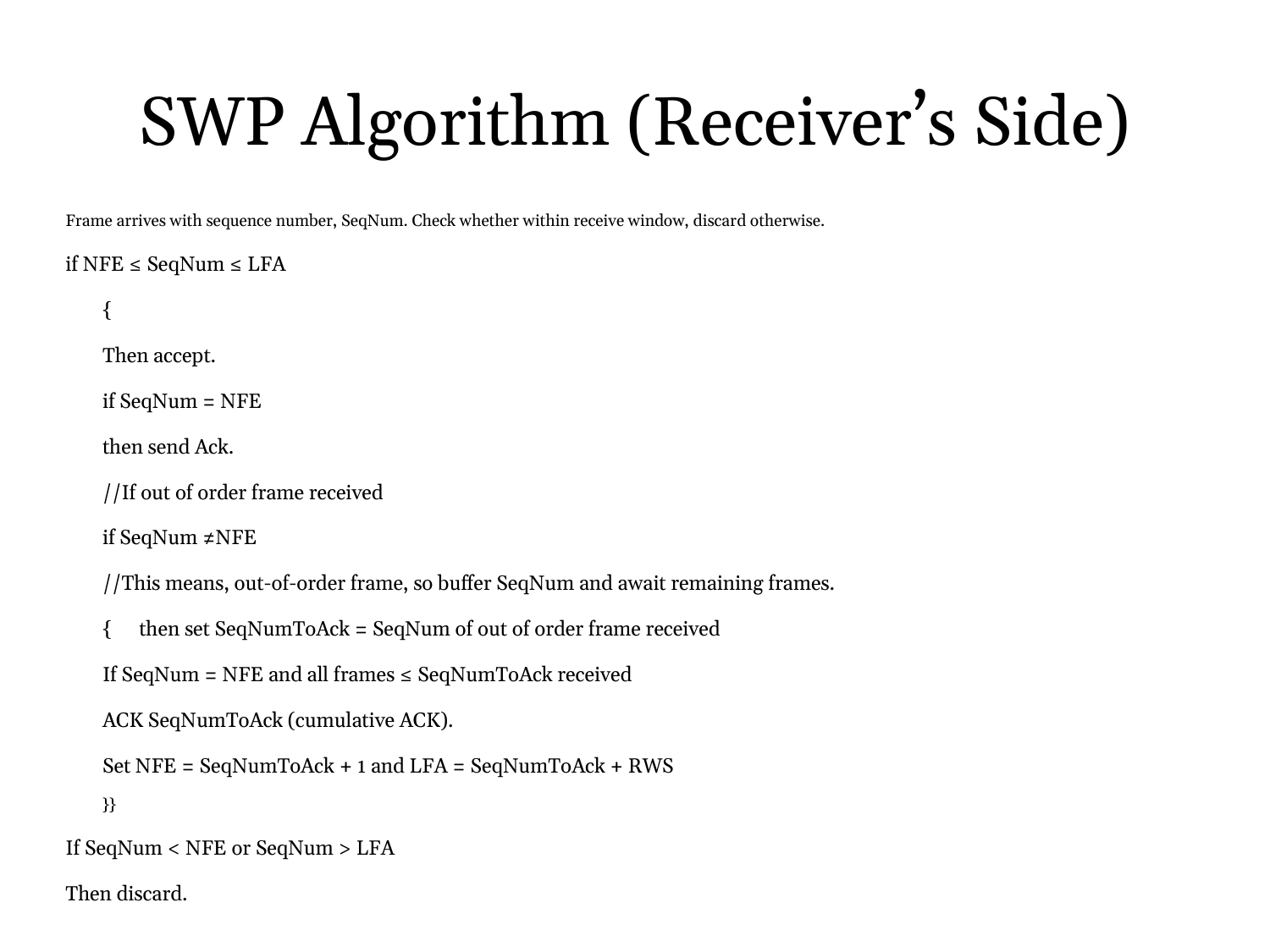

# SWP Algorithm (Receiver’s Side)
Frame arrives with sequence number, SeqNum. Check whether within receive window, discard otherwise.
if NFE ≤ SeqNum ≤ LFA
	{
	Then accept.
	if SeqNum = NFE
	then send Ack.
	//If out of order frame received
	if SeqNum ≠NFE
	//This means, out-of-order frame, so buffer SeqNum and await remaining frames.
	{	then set SeqNumToAck = SeqNum of out of order frame received
		If SeqNum = NFE and all frames ≤ SeqNumToAck received
		ACK SeqNumToAck (cumulative ACK).
		Set NFE = SeqNumToAck + 1 and LFA = SeqNumToAck + RWS
	}}
If SeqNum < NFE or SeqNum > LFA
Then discard.